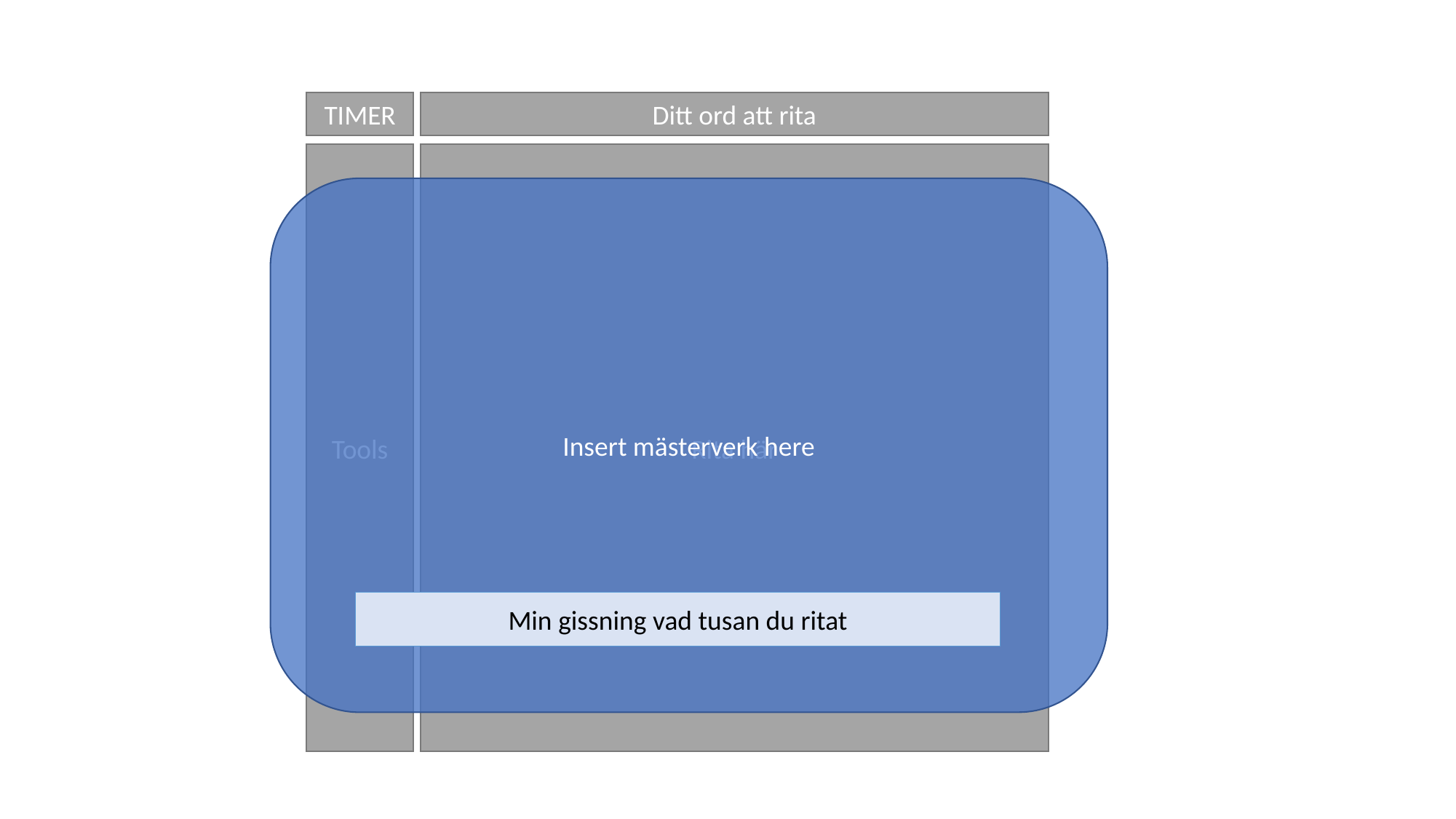

TIMER
Ditt ord att rita
Tools
Rita här
Insert mästerverk here
Min gissning vad tusan du ritat